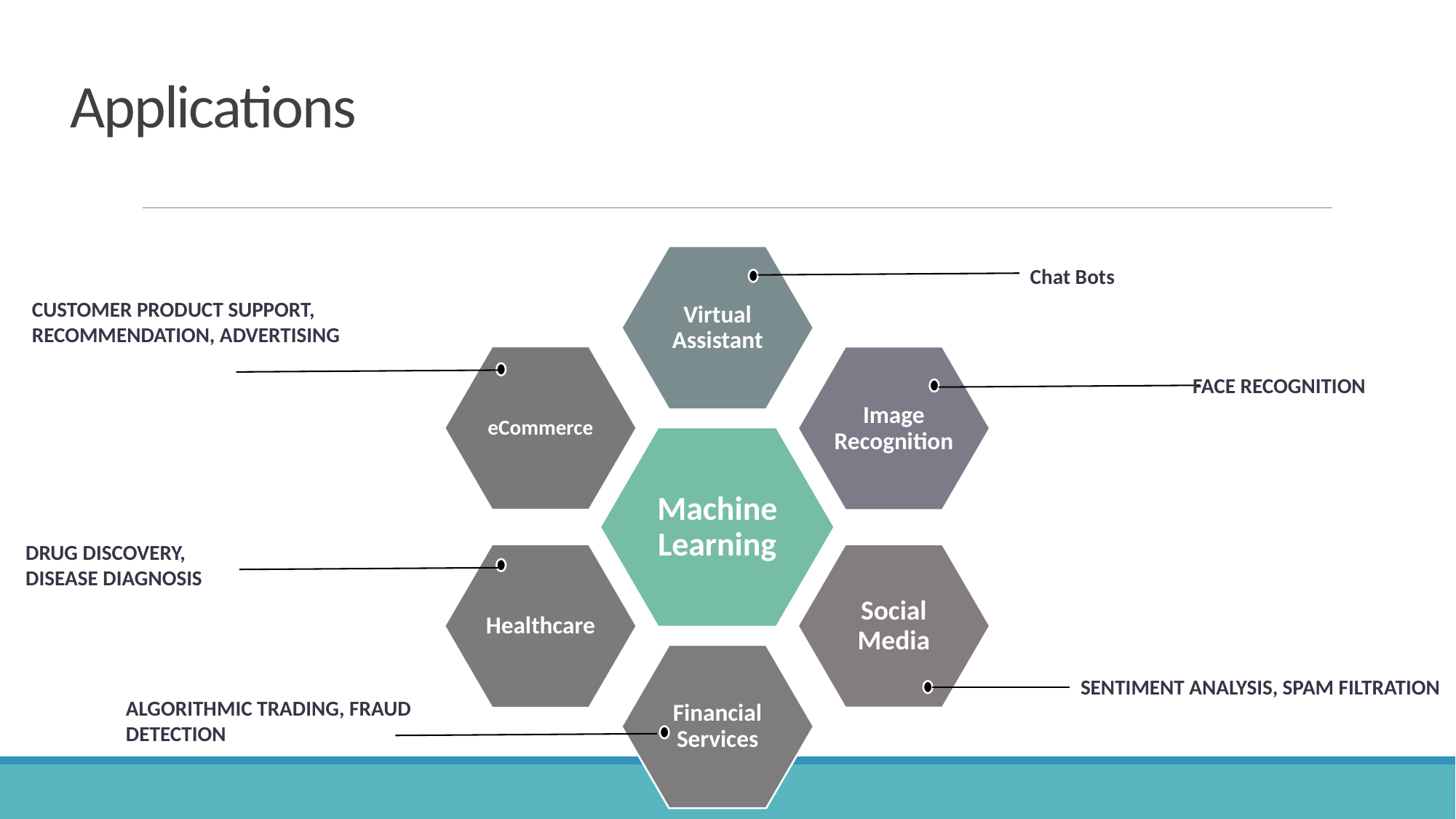

# Applications

Virtual Assistant
Chat Bots

CUSTOMER PRODUCT SUPPORT, RECOMMENDATION, ADVERTISING

eCommerce

Image Recognition

FACE RECOGNITION

Machine Learning
DRUG DISCOVERY,
DISEASE DIAGNOSIS

Social Media

Healthcare

Financial Services
SENTIMENT ANALYSIS, SPAM FILTRATION

ALGORITHMIC TRADING, FRAUD DETECTION